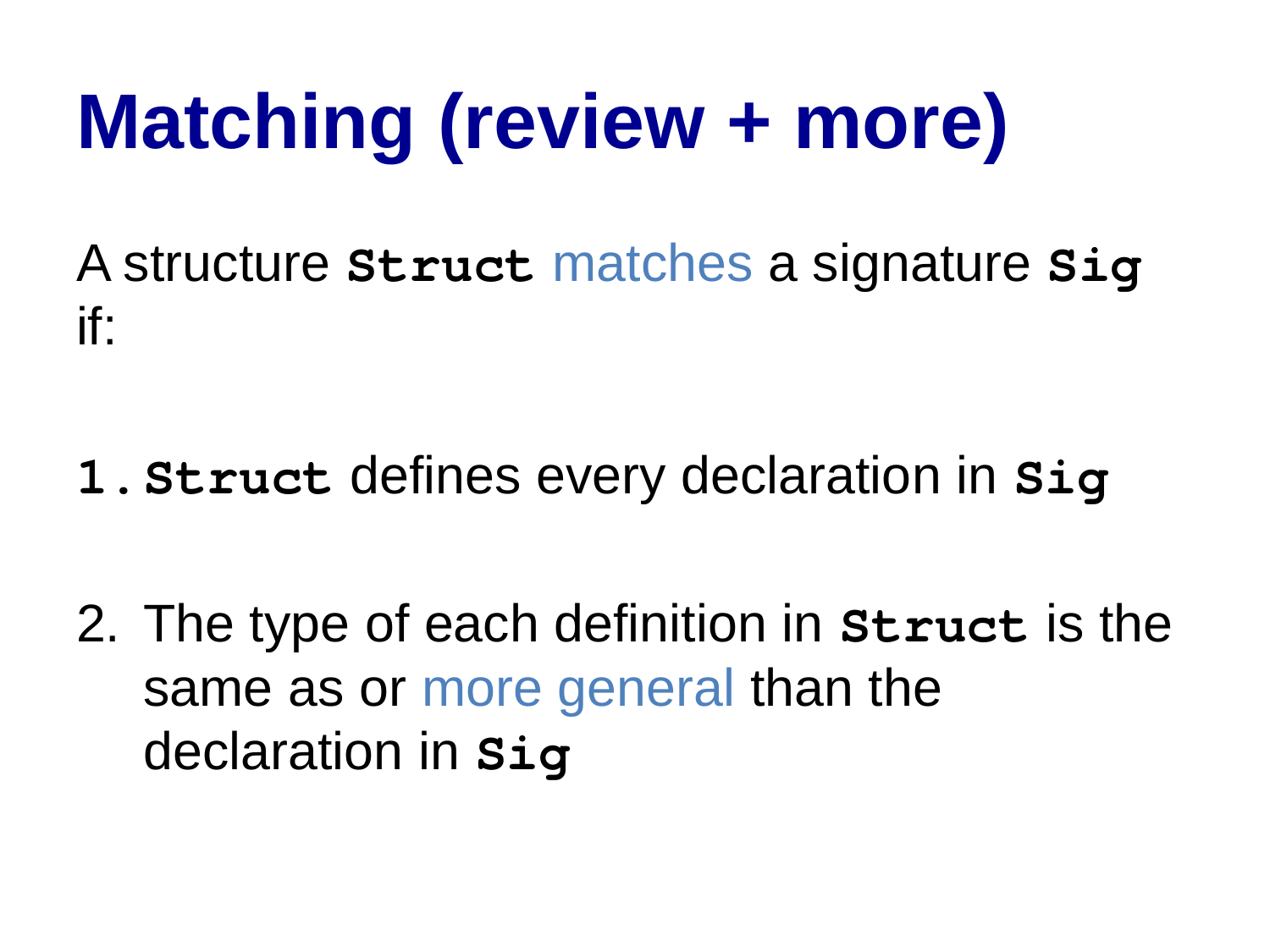

# Matching (review + more)
A structure Struct matches a signature Sig if:

Struct defines every declaration in Sig

The type of each definition in Struct is the same as or more general than the declaration in Sig